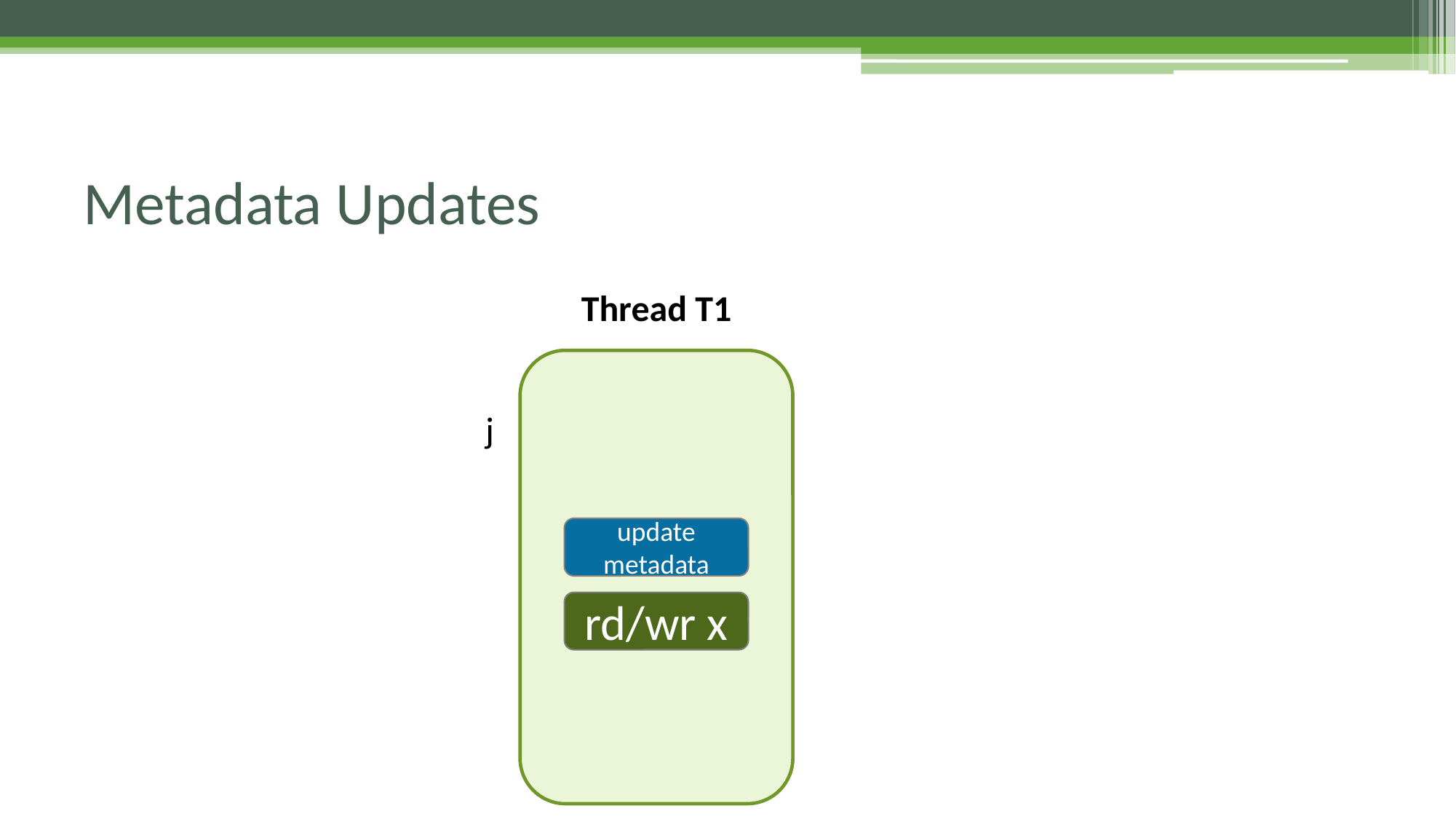

# Metadata Updates
Thread T1

j
update metadata
rd/wr x